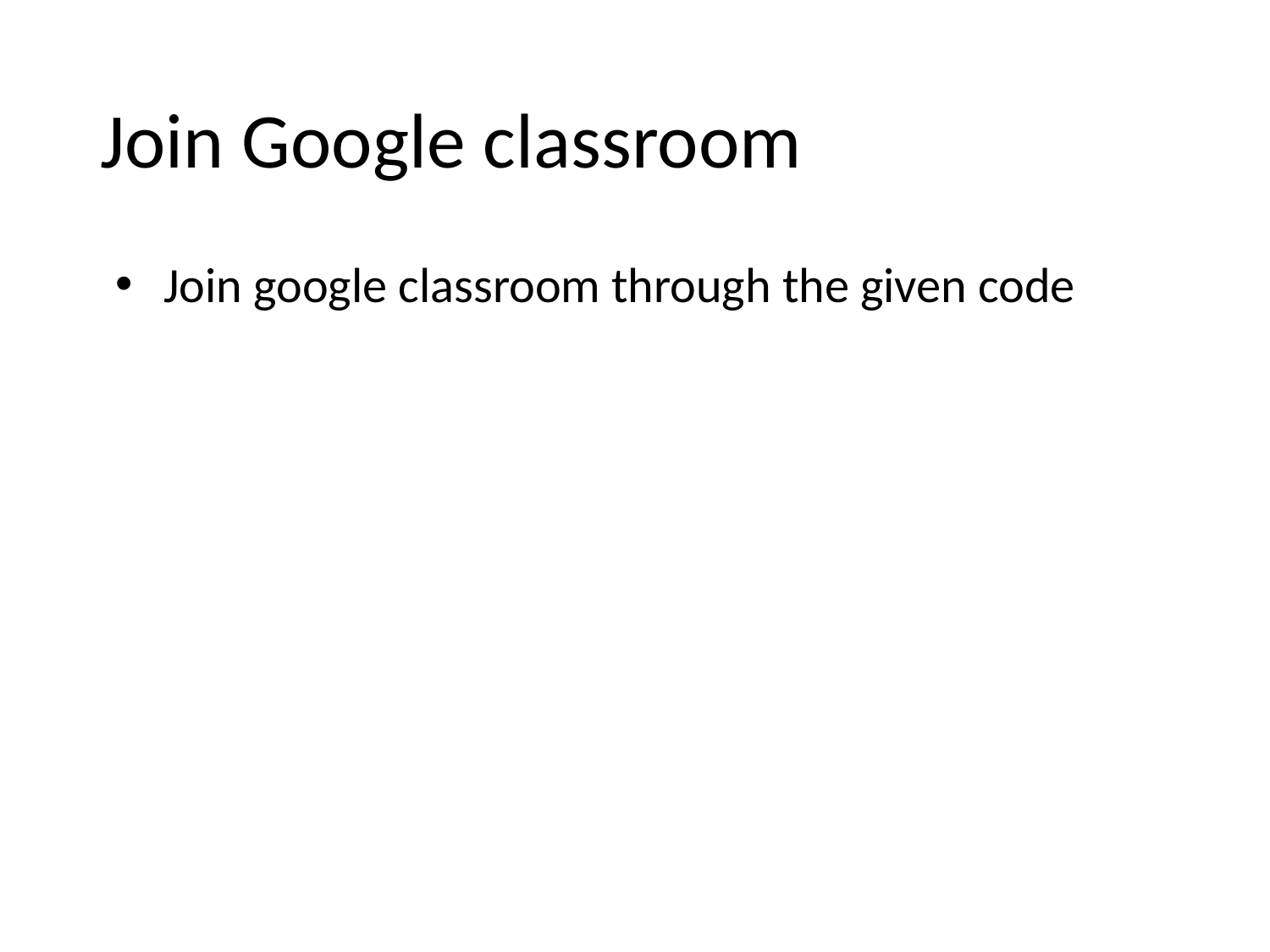

# Join Google classroom
Join google classroom through the given code